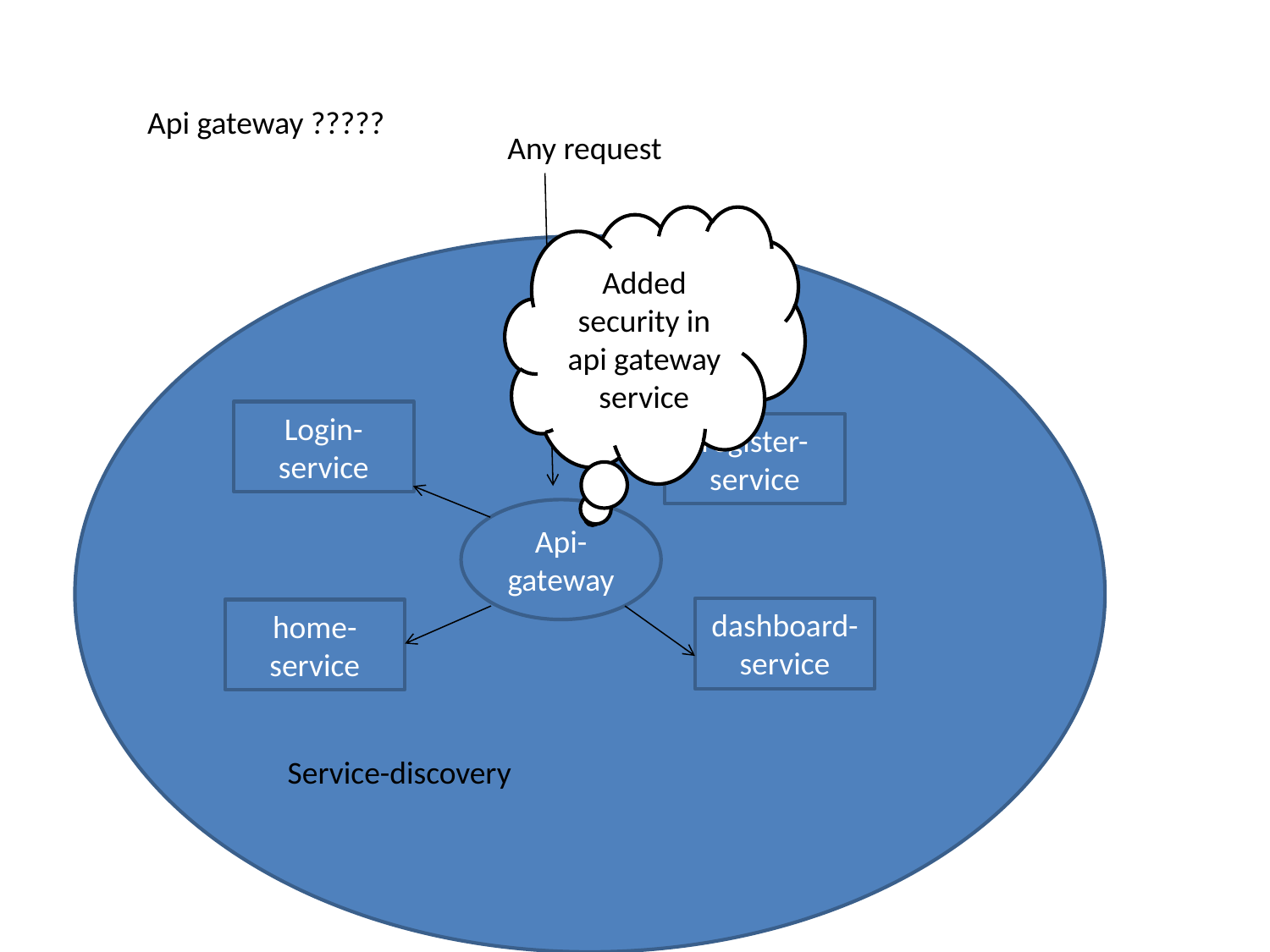

Api gateway ?????
Any request
Added security in api gateway service

Login-service
register-service
Api-gateway
dashboard-service
home-service
Service-discovery